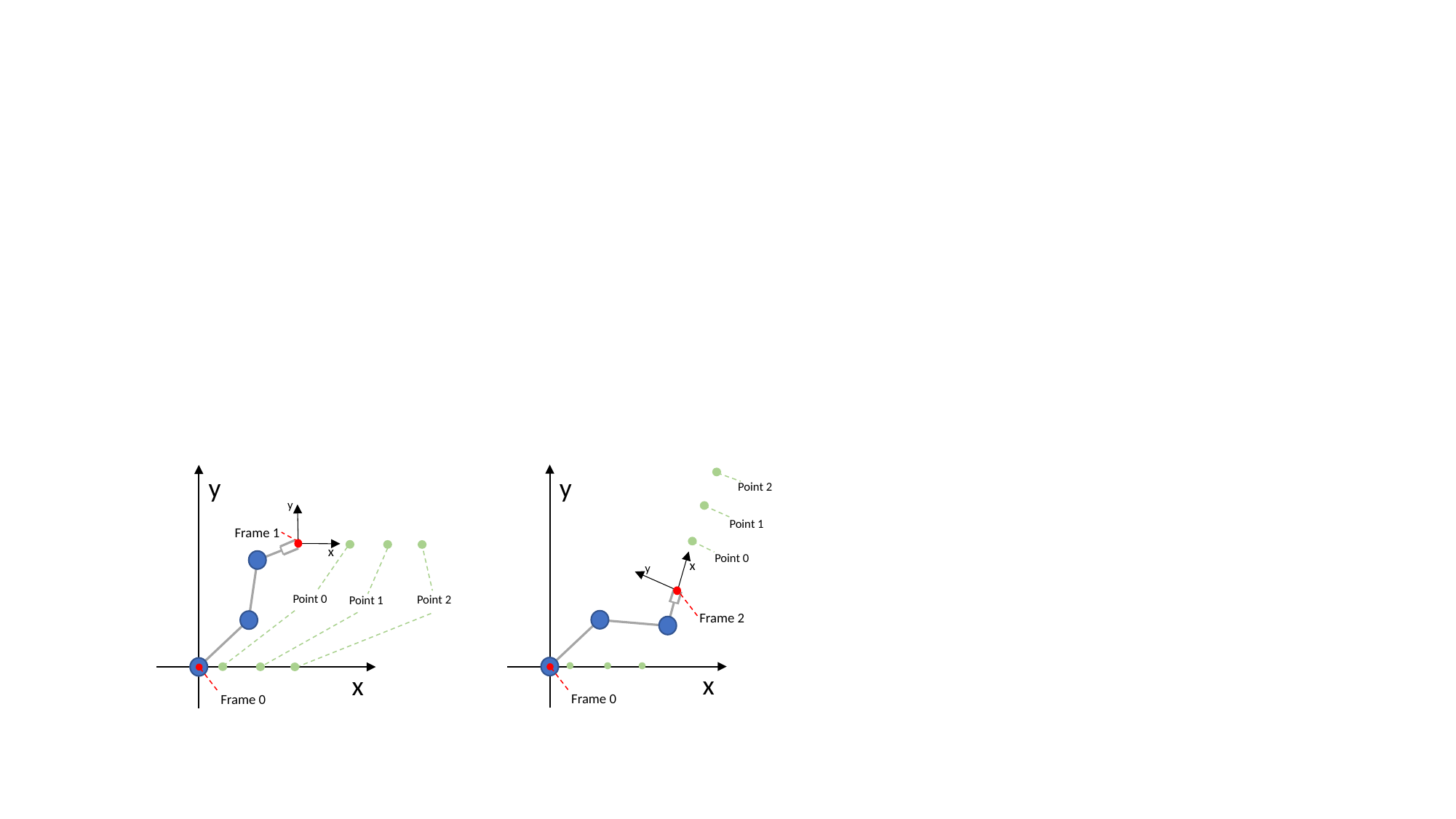

y
y

Point 2
y

Point 1
Frame 1

x

Point 0

x
y
Point 0
Point 2

Point 1
Frame 2

x

x

Frame 0
Frame 0